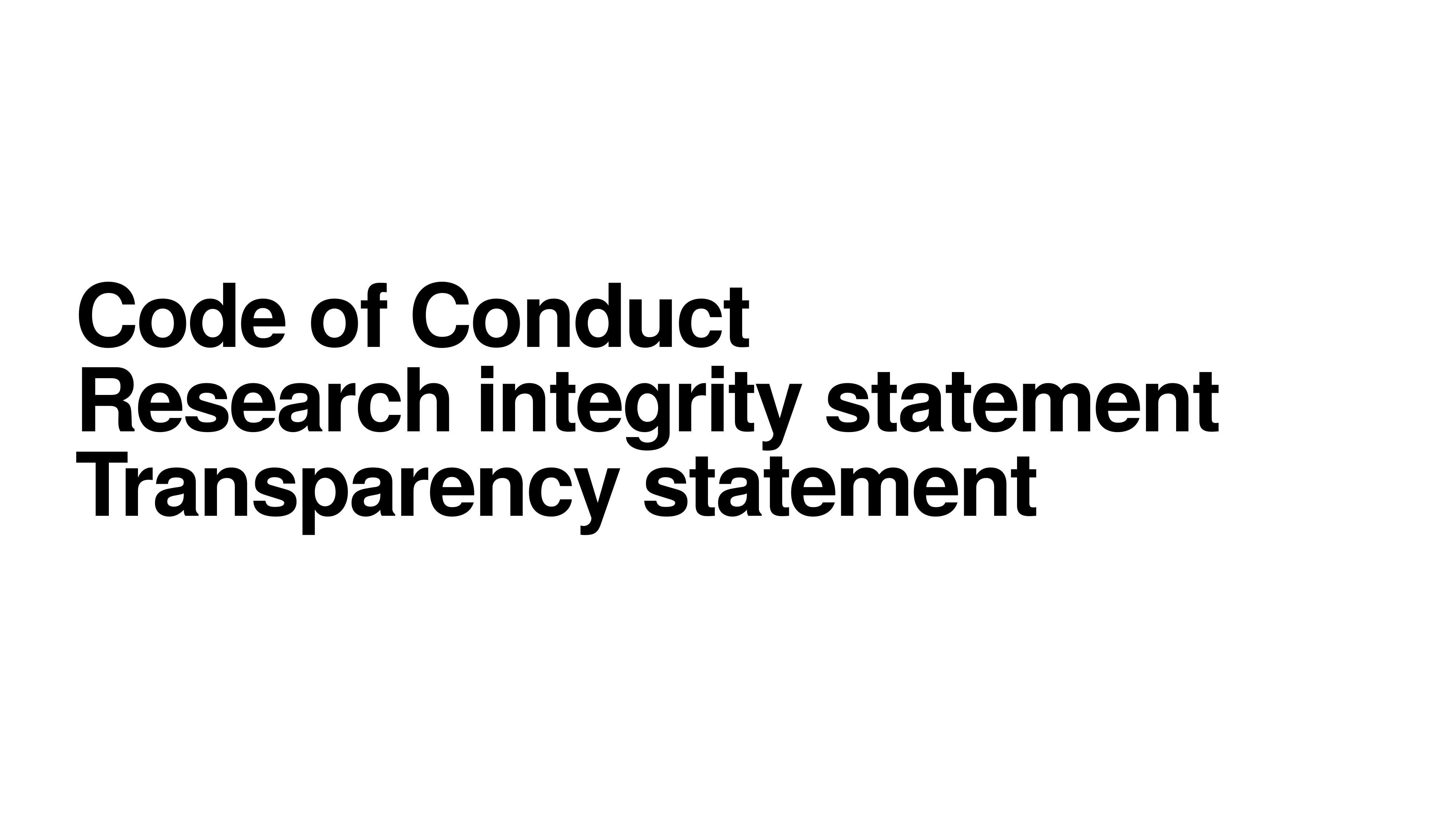

# Code of Conduct
Research integrity statement
Transparency statement